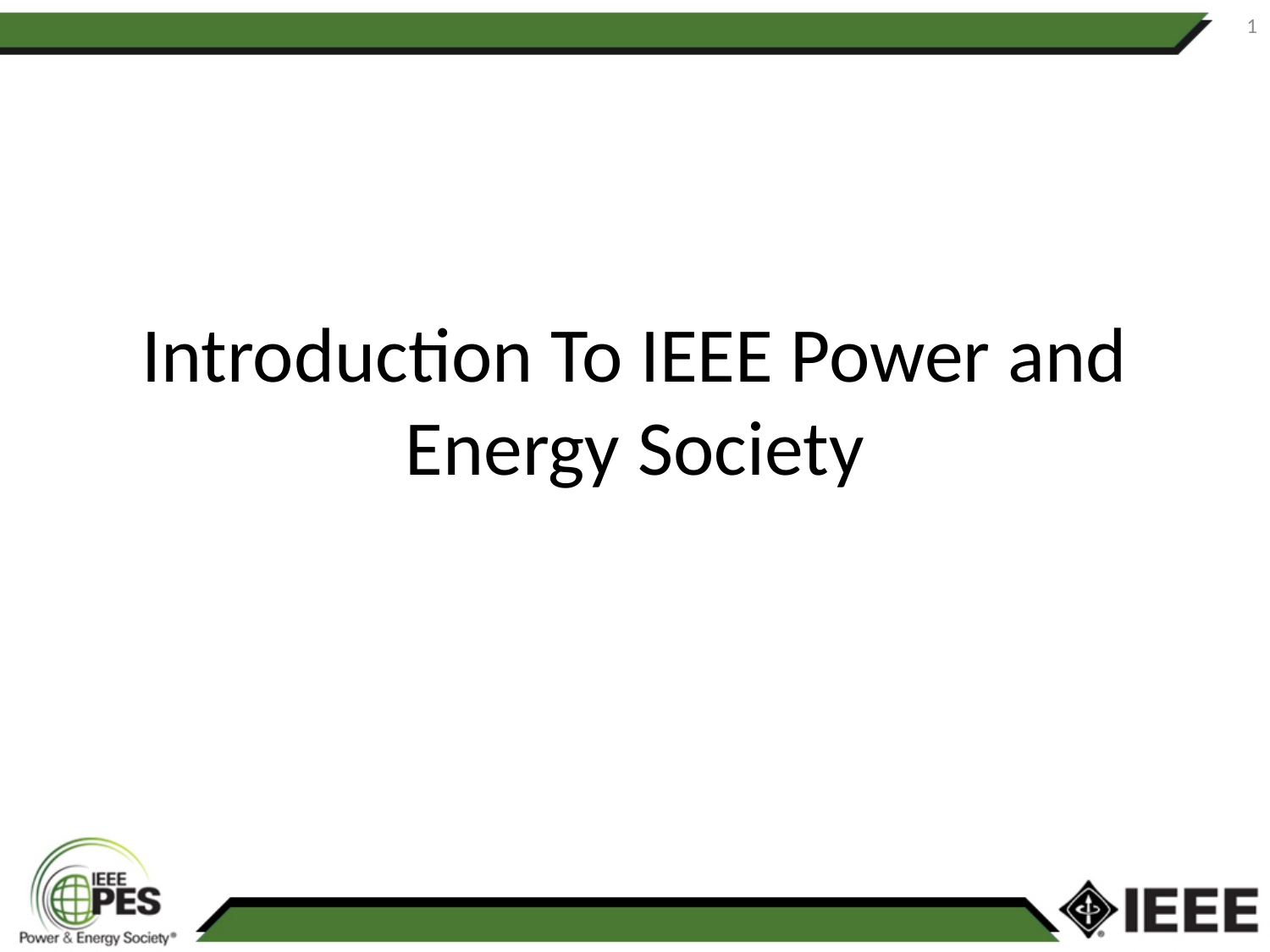

1
# Introduction To IEEE Power and Energy Society